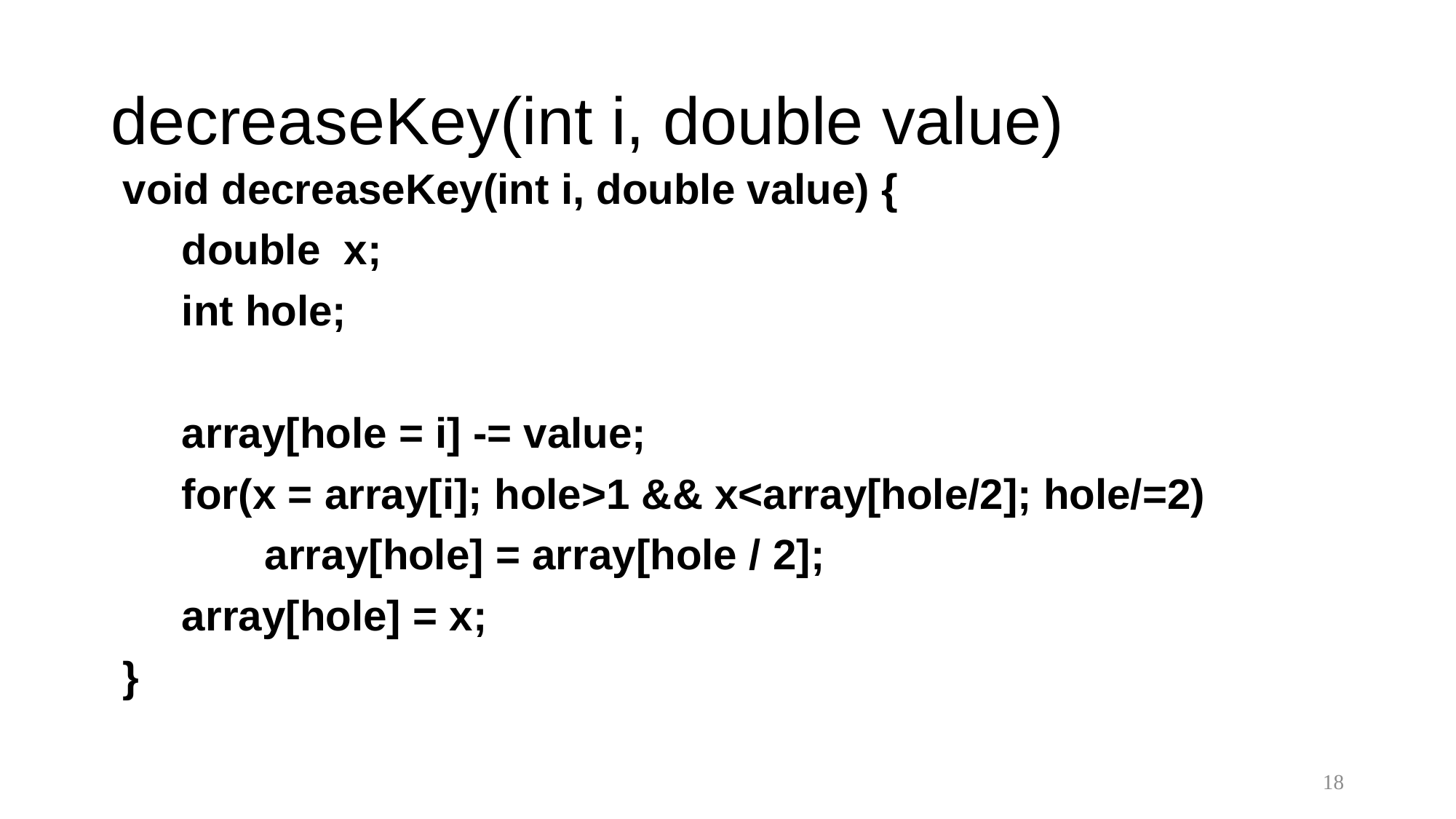

# decreaseKey(int i, double value)
 void decreaseKey(int i, double value) {
      double  x;
      int hole;

      array[hole = i] -= value;
      for(x = array[i]; hole>1 && x<array[hole/2]; hole/=2)
             array[hole] = array[hole / 2];
      array[hole] = x;
 }
18